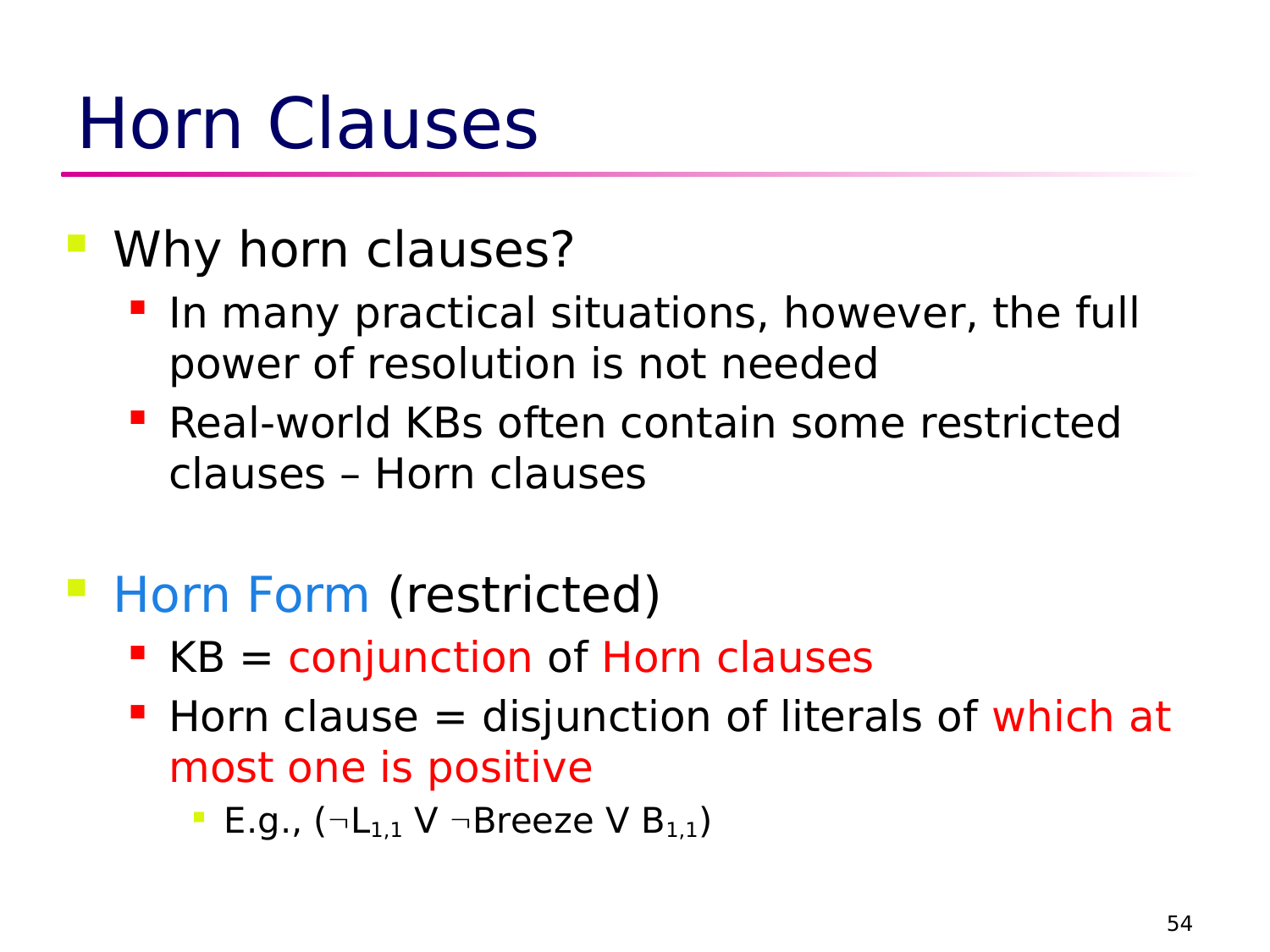

# Horn Clauses
Why horn clauses?
In many practical situations, however, the full power of resolution is not needed
Real-world KBs often contain some restricted clauses – Horn clauses

Horn Form (restricted)
KB = conjunction of Horn clauses
Horn clause = disjunction of literals of which at most one is positive
E.g., (¬L1,1 V ¬Breeze V B1,1)
54